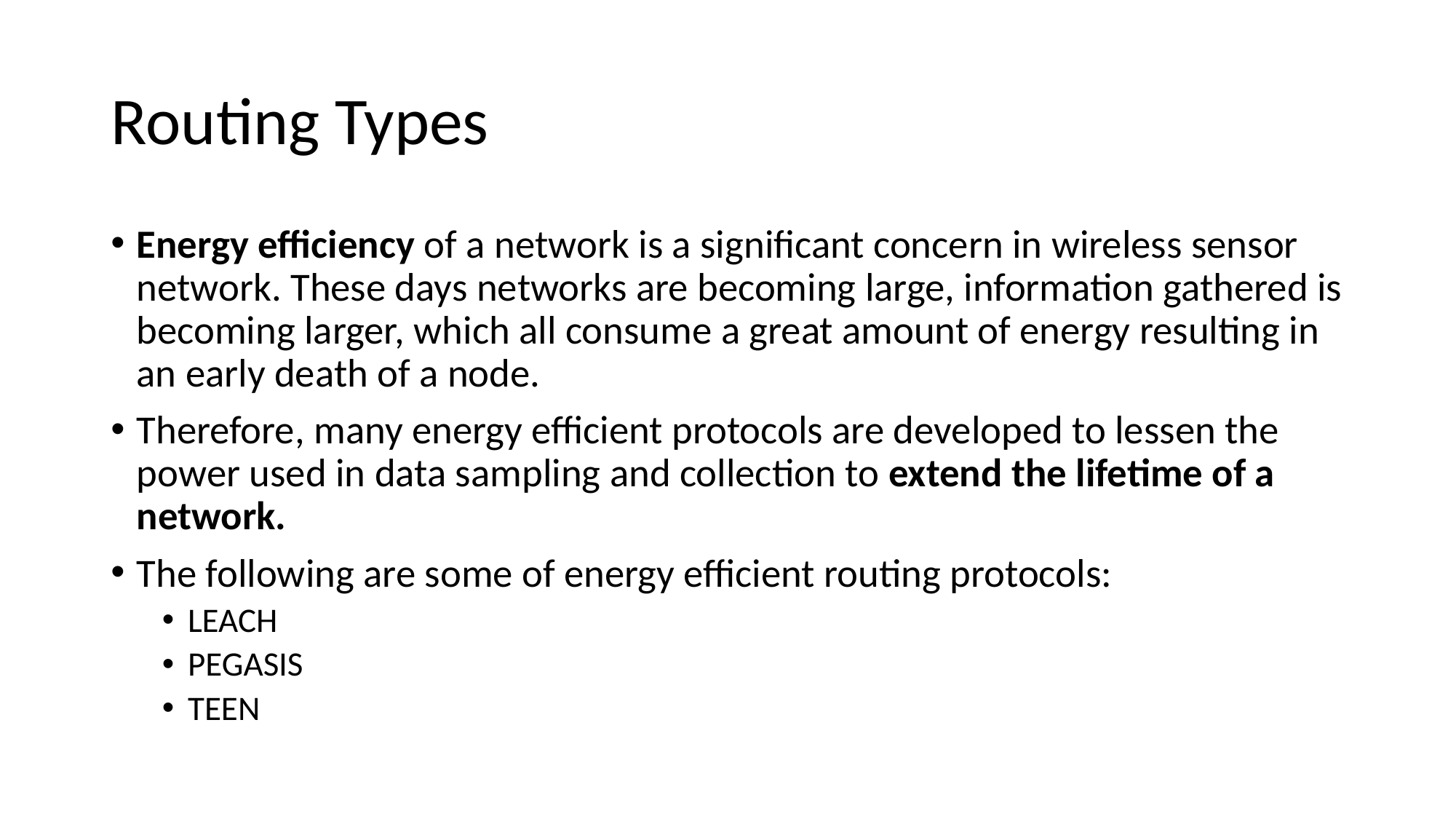

# Routing Types
Energy efficiency of a network is a significant concern in wireless sensor network. These days networks are becoming large, information gathered is becoming larger, which all consume a great amount of energy resulting in an early death of a node.
Therefore, many energy efficient protocols are developed to lessen the power used in data sampling and collection to extend the lifetime of a network.
The following are some of energy efficient routing protocols:
LEACH
PEGASIS
TEEN